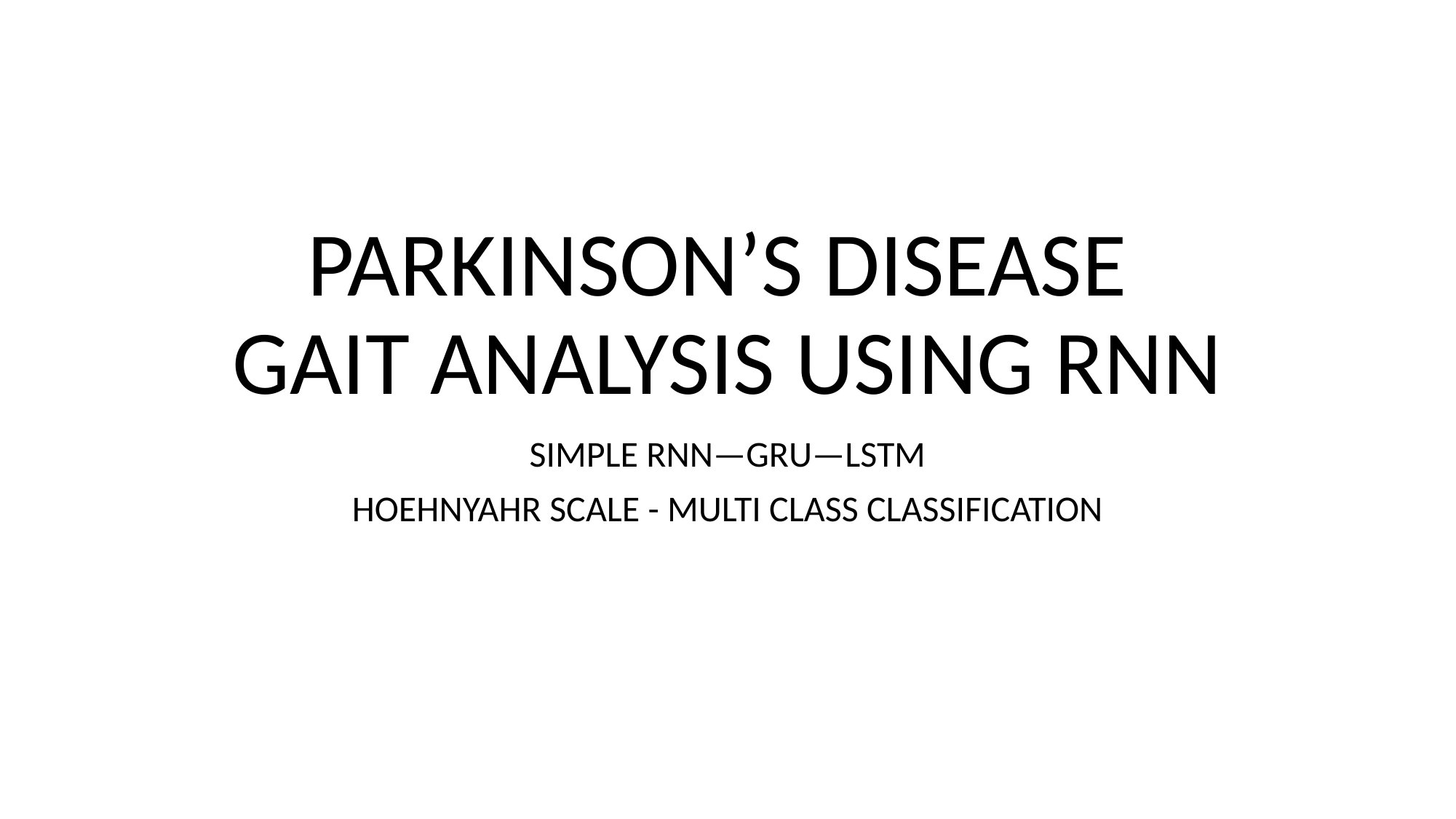

# PARKINSON’S DISEASE GAIT ANALYSIS USING RNN
SIMPLE RNN—GRU—LSTM
HOEHNYAHR SCALE - MULTI CLASS CLASSIFICATION